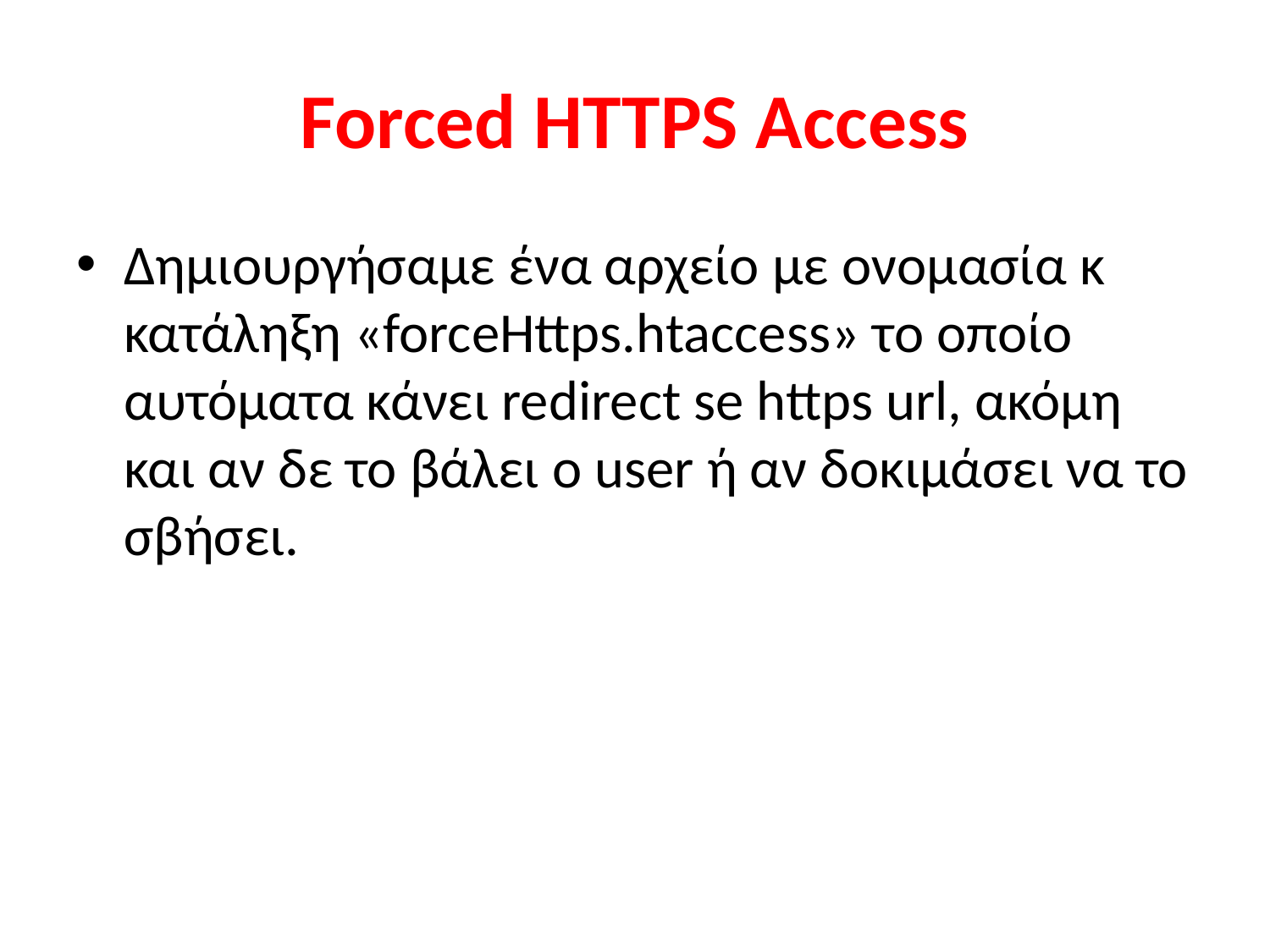

# Forced HTTPS Access
Δημιουργήσαμε ένα αρχείο με ονομασία κ κατάληξη «forceHttps.htaccess» το οποίο αυτόματα κάνει redirect se https url, ακόμη και αν δε το βάλει ο user ή αν δοκιμάσει να το σβήσει.